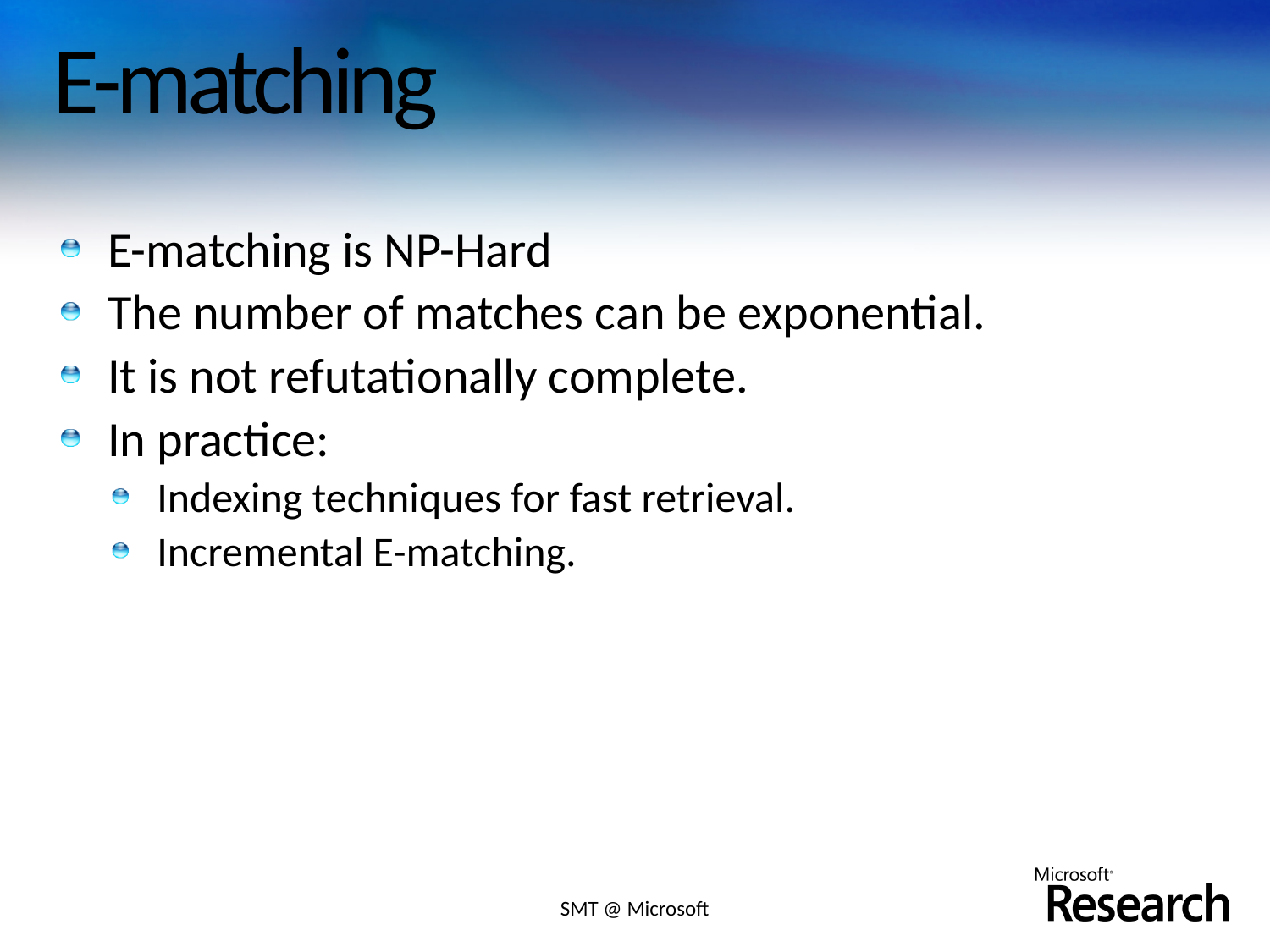

# E-matching
E-matching is NP-Hard
The number of matches can be exponential.
It is not refutationally complete.
In practice:
Indexing techniques for fast retrieval.
Incremental E-matching.
SMT @ Microsoft